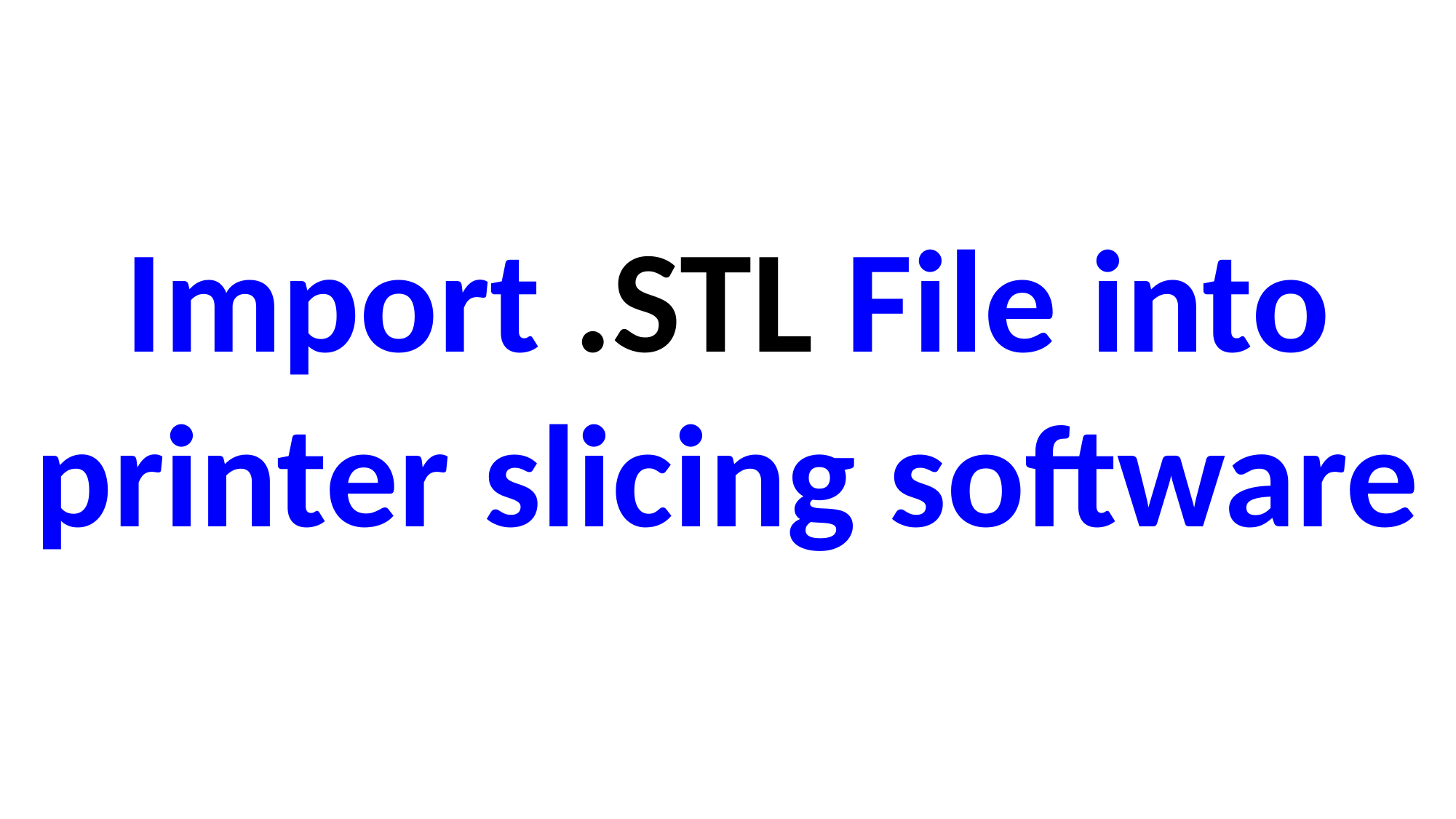

Import .STL File into printer slicing software